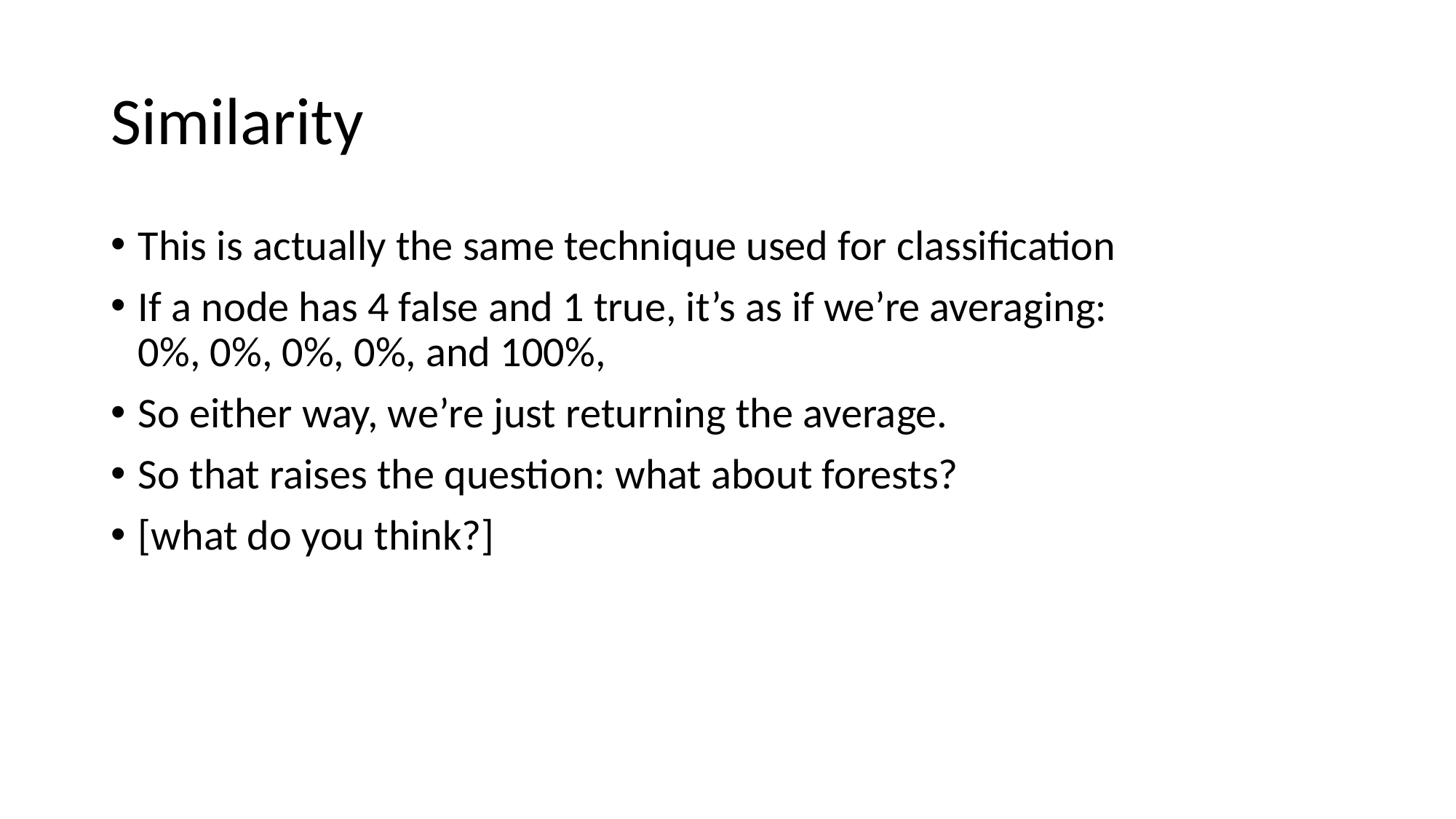

# Similarity
This is actually the same technique used for classification
If a node has 4 false and 1 true, it’s as if we’re averaging:
0%, 0%, 0%, 0%, and 100%,
So either way, we’re just returning the average.
So that raises the question: what about forests?
[what do you think?]